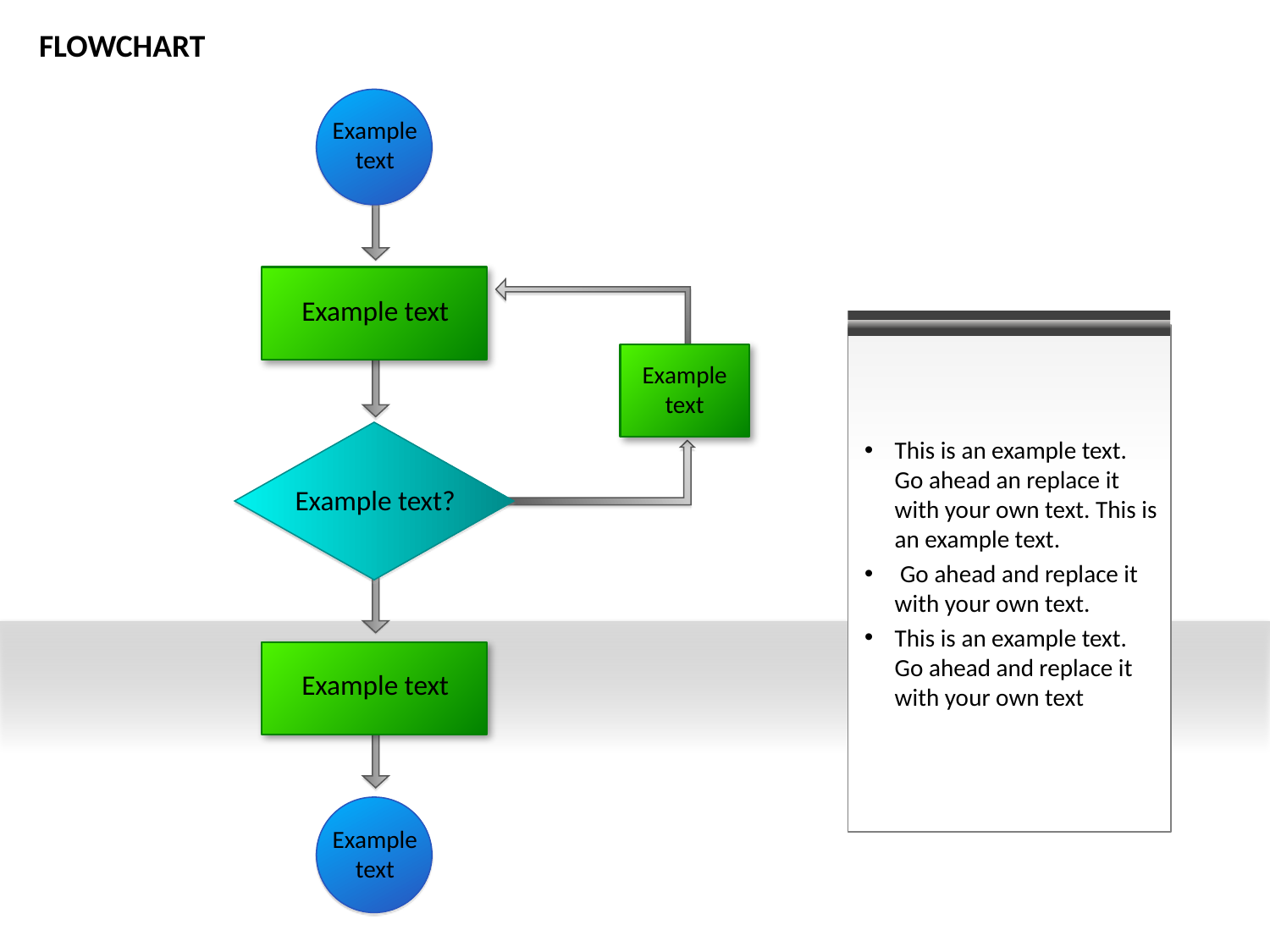

FLOWCHART

Example text

Example text

Example text

Example text?
This is an example text. Go ahead an replace it with your own text. This is an example text.
 Go ahead and replace it with your own text.
This is an example text. Go ahead and replace it with your own text

Example text

Example text